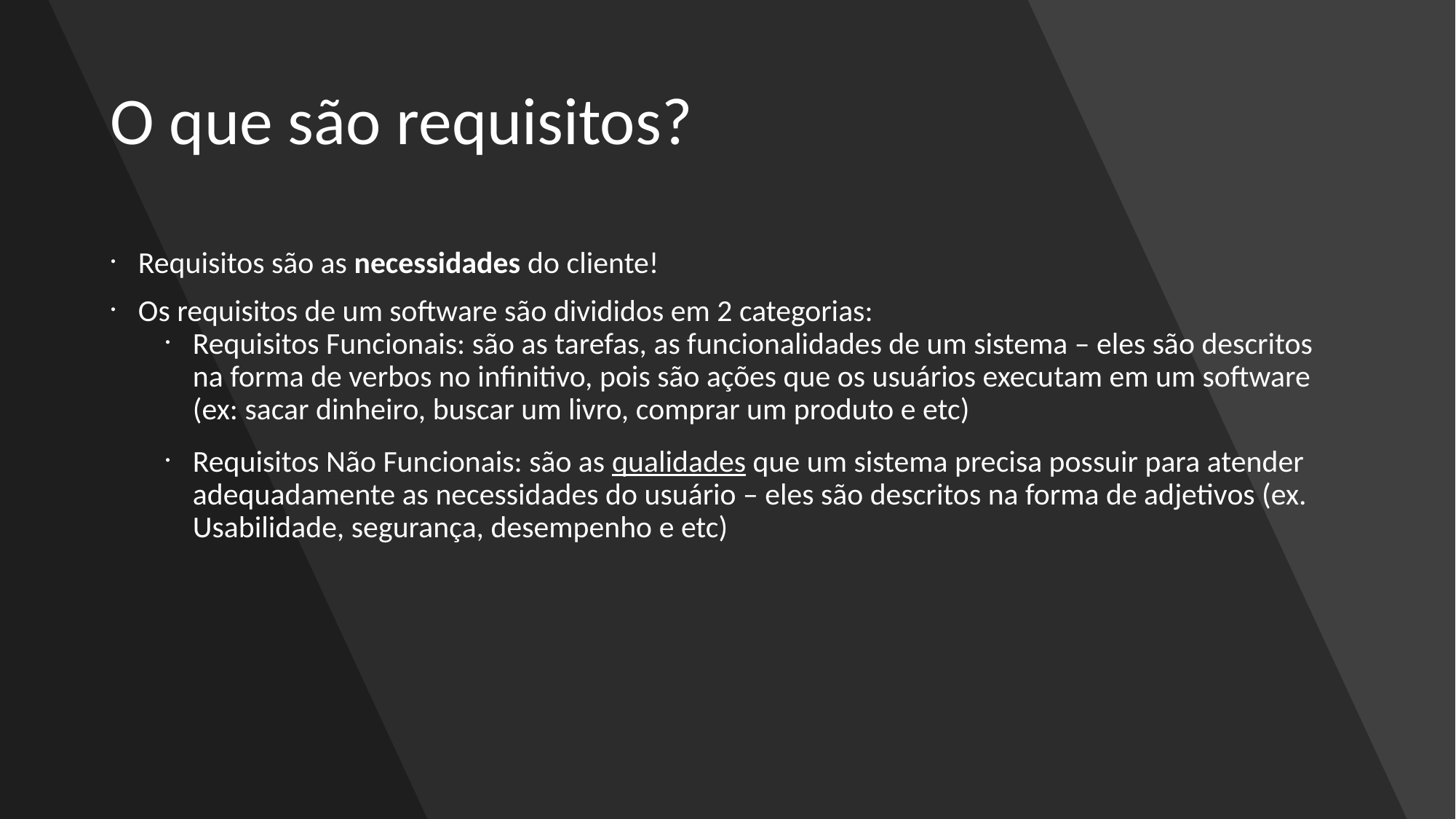

O que são requisitos?
Requisitos são as necessidades do cliente!
Os requisitos de um software são divididos em 2 categorias:
Requisitos Funcionais: são as tarefas, as funcionalidades de um sistema – eles são descritos na forma de verbos no infinitivo, pois são ações que os usuários executam em um software (ex: sacar dinheiro, buscar um livro, comprar um produto e etc)
Requisitos Não Funcionais: são as qualidades que um sistema precisa possuir para atender adequadamente as necessidades do usuário – eles são descritos na forma de adjetivos (ex. Usabilidade, segurança, desempenho e etc)